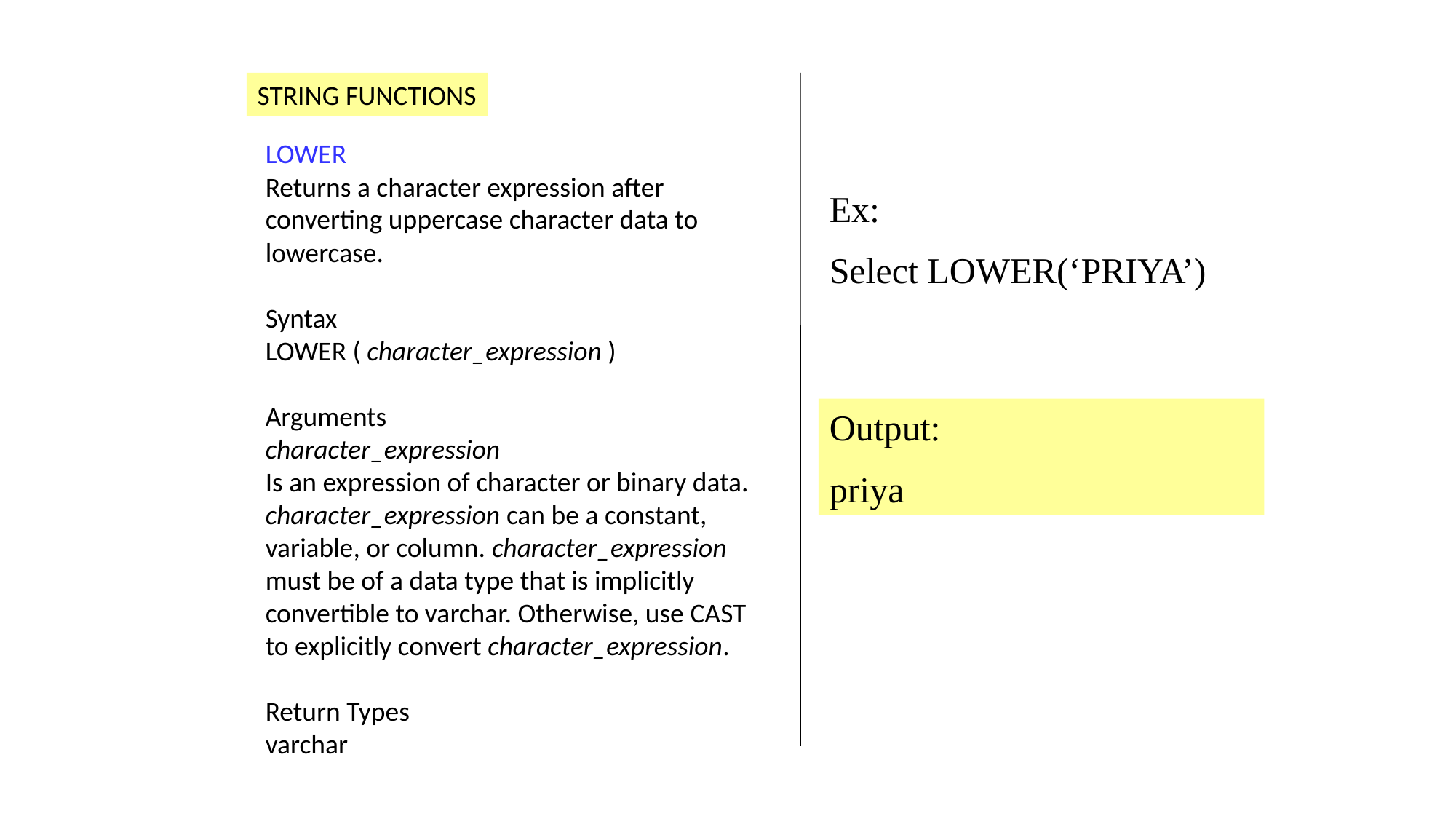

FUNCTIONS
STRING FUNCTIONS

LOWER
Returns a character expression after converting uppercase character data to lowercase.

Syntax
LOWER ( character_expression )

Arguments
character_expression
Is an expression of character or binary data. character_expression can be a constant, variable, or column. character_expression must be of a data type that is implicitly convertible to varchar. Otherwise, use CAST to explicitly convert character_expression.

Return Types
varchar

Ex:
Select LOWER(‘PRIYA’)
Output:
priya